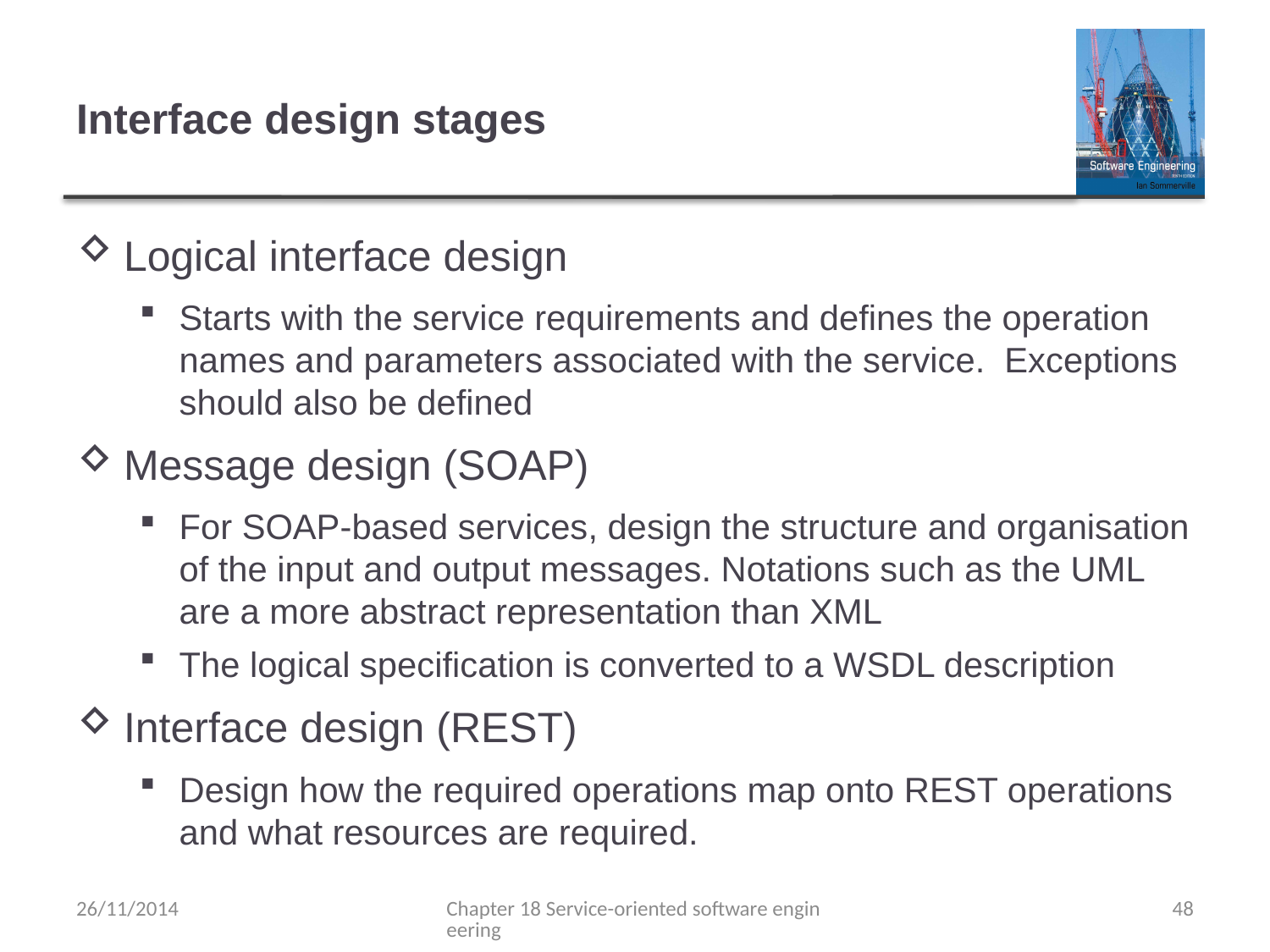

# Interface design stages
Logical interface design
Starts with the service requirements and defines the operation names and parameters associated with the service.  Exceptions should also be defined
Message design (SOAP)
For SOAP-based services, design the structure and organisation of the input and output messages. Notations such as the UML are a more abstract representation than XML
The logical specification is converted to a WSDL description
Interface design (REST)
Design how the required operations map onto REST operations and what resources are required.
26/11/2014
Chapter 18 Service-oriented software engineering
48